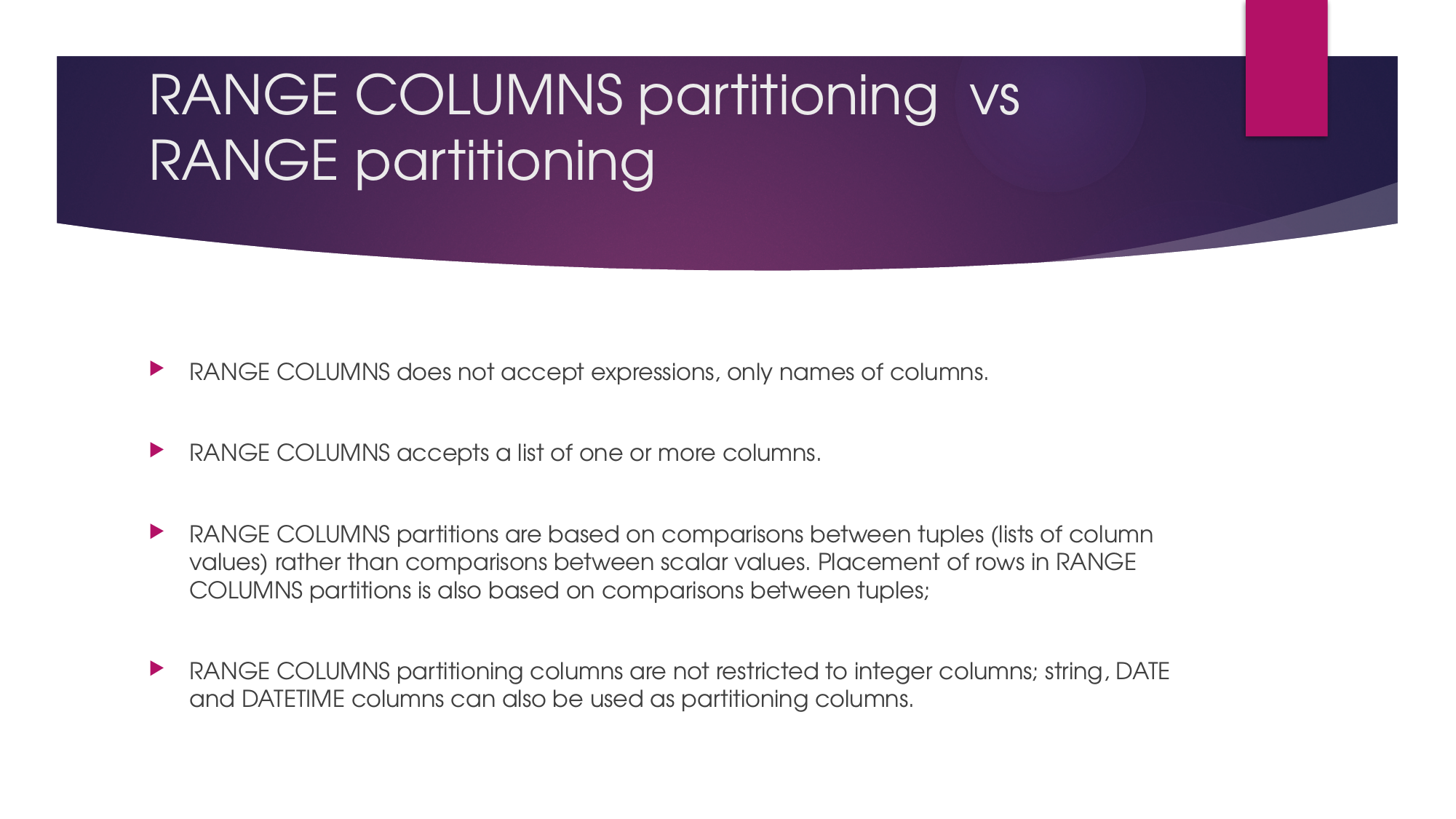

# RANGE COLUMNS partitioning  vs RANGE partitioning

RANGE COLUMNS does not accept expressions, only names of columns.

RANGE COLUMNS accepts a list of one or more columns.

RANGE COLUMNS partitions are based on comparisons between tuples (lists of column values) rather than comparisons between scalar values. Placement of rows in RANGE COLUMNS partitions is also based on comparisons between tuples;

RANGE COLUMNS partitioning columns are not restricted to integer columns; string, DATE and DATETIME columns can also be used as partitioning columns.